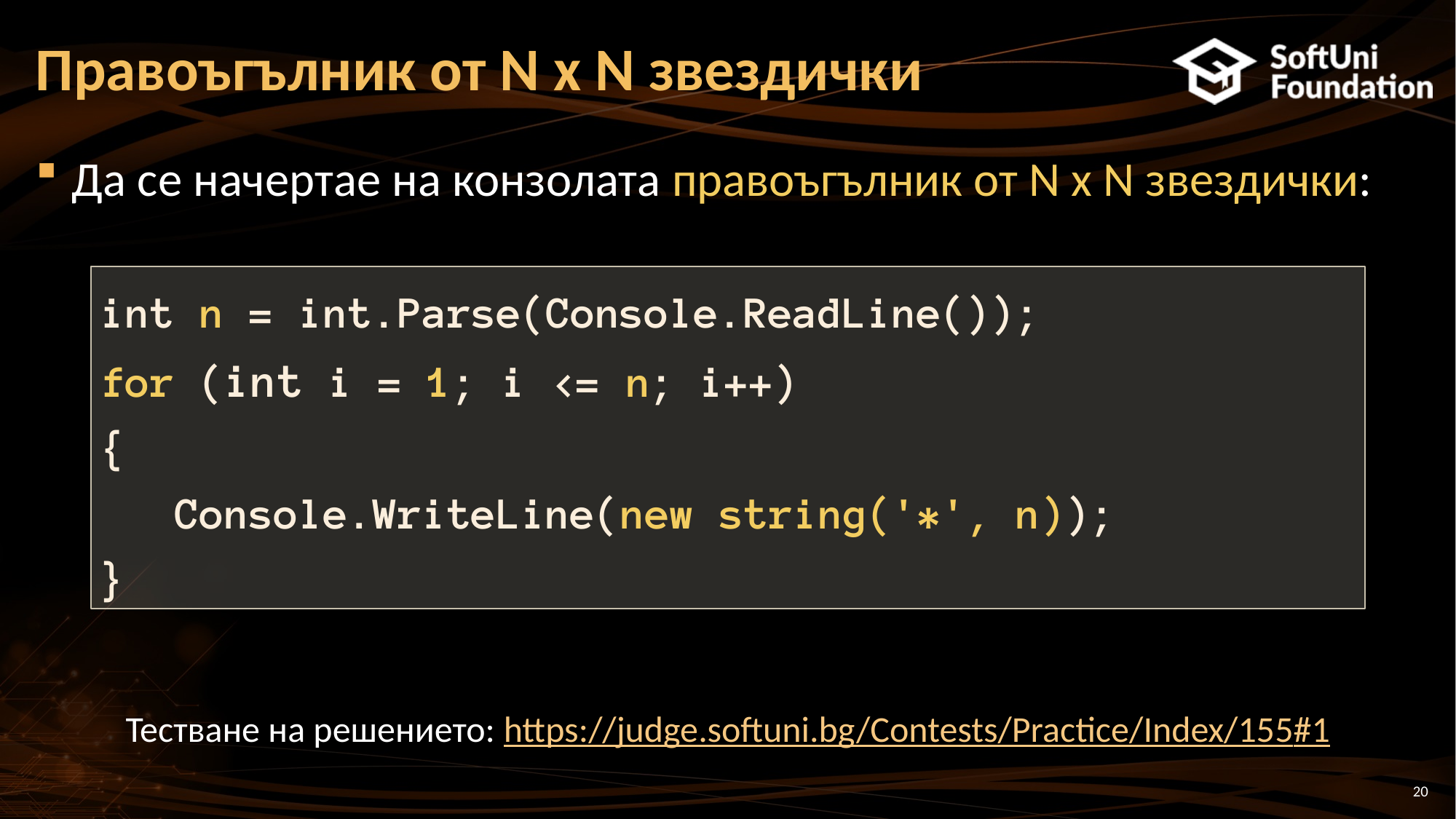

# Правоъгълник от N x N звездички
Да се начертае на конзолата правоъгълник от N x N звездички:
int n = int.Parse(Console.ReadLine());
for (int i = 1; i <= n; i++)
{
   Console.WriteLine(new string('*', n));
}
Тестване на решението: https://judge.softuni.bg/Contests/Practice/Index/155#1
20